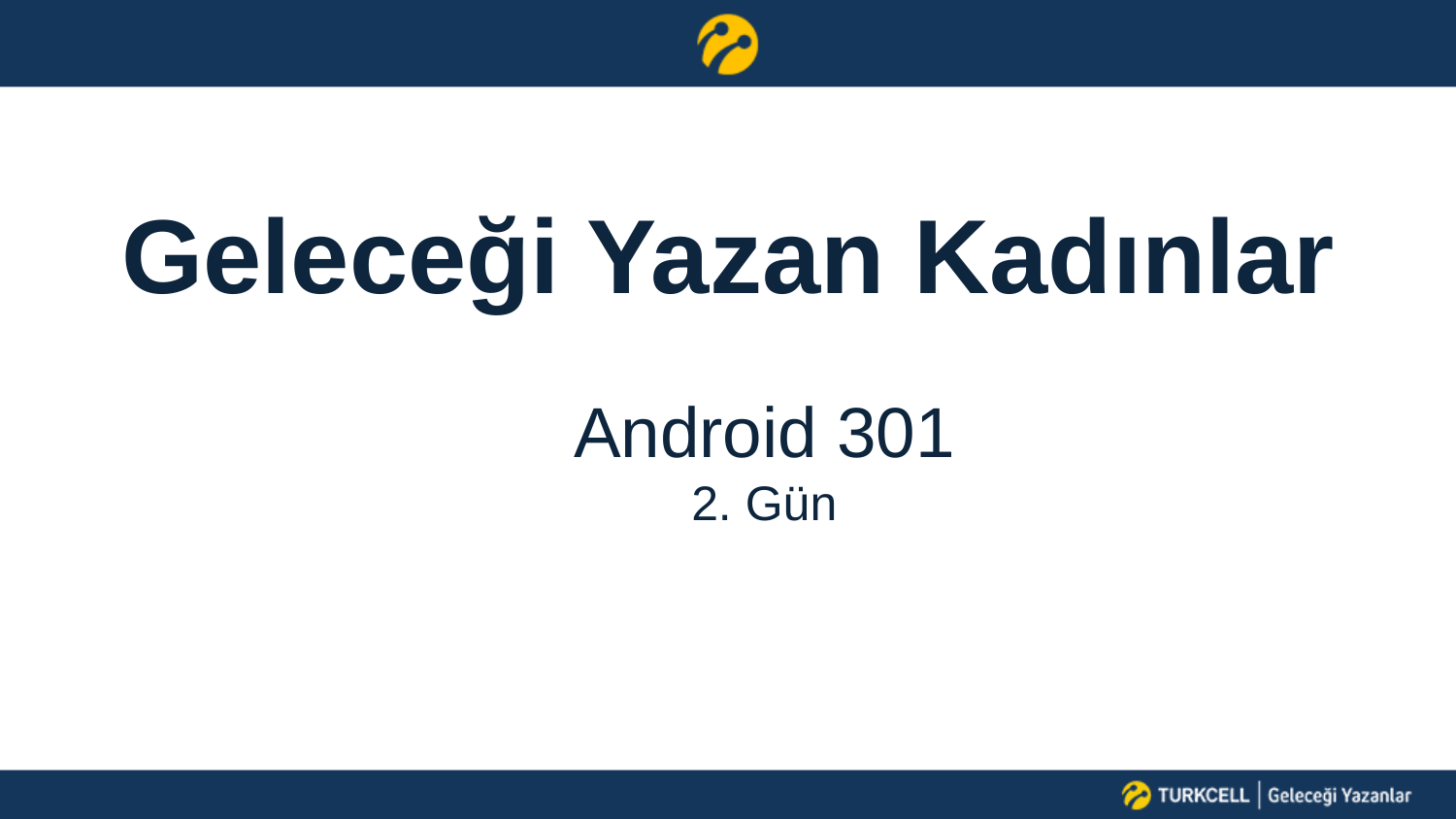

# Geleceği Yazan Kadınlar
Android 301
2. Gün